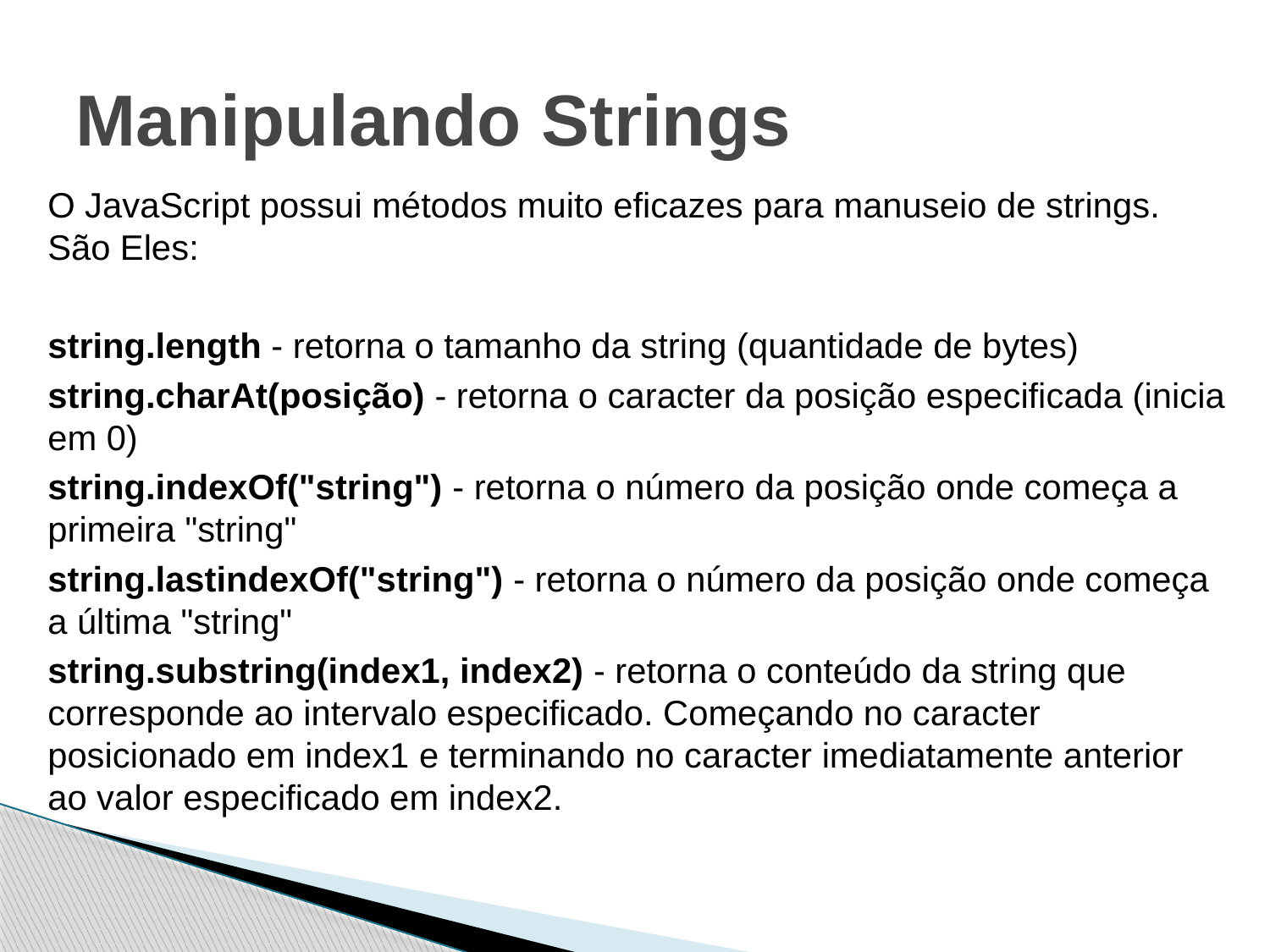

# Manipulando Strings
O JavaScript possui métodos muito eficazes para manuseio de strings.  São Eles:

string.length - retorna o tamanho da string (quantidade de bytes)
string.charAt(posição) - retorna o caracter da posição especificada (inicia em 0)
string.indexOf("string") - retorna o número da posição onde começa a primeira "string"
string.lastindexOf("string") - retorna o número da posição onde começa a última "string"
string.substring(index1, index2) - retorna o conteúdo da string que corresponde ao intervalo especificado. Começando no caracter posicionado em index1 e terminando no caracter imediatamente anterior ao valor especificado em index2.